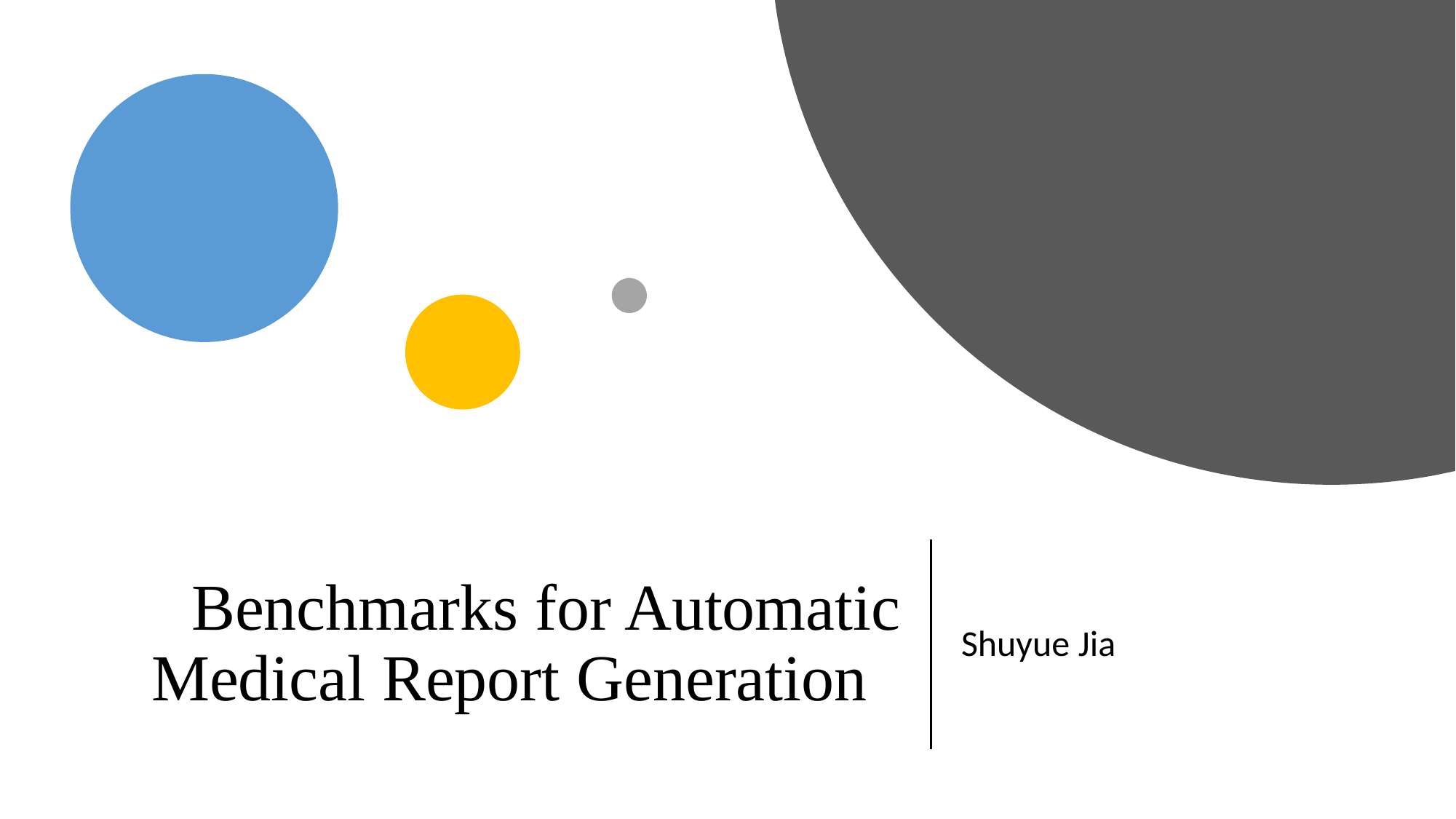

# Benchmarks for Automatic Medical Report Generation
Shuyue Jia